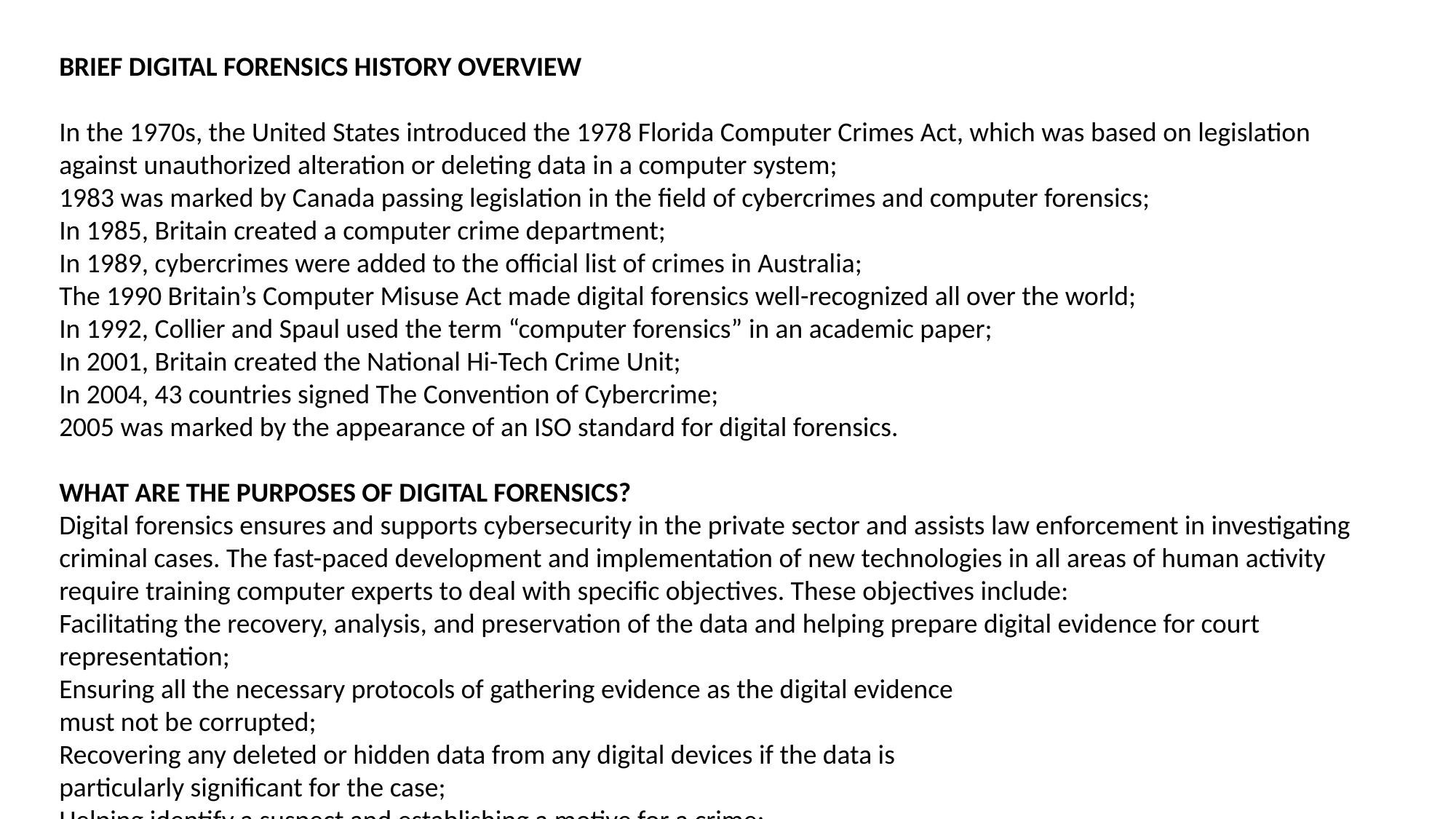

BRIEF DIGITAL FORENSICS HISTORY OVERVIEW

In the 1970s, the United States introduced the 1978 Florida Computer Crimes Act, which was based on legislation against unauthorized alteration or deleting data in a computer system;
1983 was marked by Canada passing legislation in the field of cybercrimes and computer forensics;
In 1985, Britain created a computer crime department;
In 1989, cybercrimes were added to the official list of crimes in Australia;
The 1990 Britain’s Computer Misuse Act made digital forensics well-recognized all over the world;
In 1992, Collier and Spaul used the term “computer forensics” in an academic paper;
In 2001, Britain created the National Hi-Tech Crime Unit;
In 2004, 43 countries signed The Convention of Cybercrime;
2005 was marked by the appearance of an ISO standard for digital forensics.

WHAT ARE THE PURPOSES OF DIGITAL FORENSICS?
Digital forensics ensures and supports cybersecurity in the private sector and assists law enforcement in investigating criminal cases. The fast-paced development and implementation of new technologies in all areas of human activity require training computer experts to deal with specific objectives. These objectives include:
Facilitating the recovery, analysis, and preservation of the data and helping prepare digital evidence for court representation;
Ensuring all the necessary protocols of gathering evidence as the digital evidence
must not be corrupted;
Recovering any deleted or hidden data from any digital devices if the data is
particularly significant for the case;
Helping identify a suspect and establishing a motive for a crime;
Producing a computer forensic report that prompts the investigation;
Ensuring digital evidence integrity.